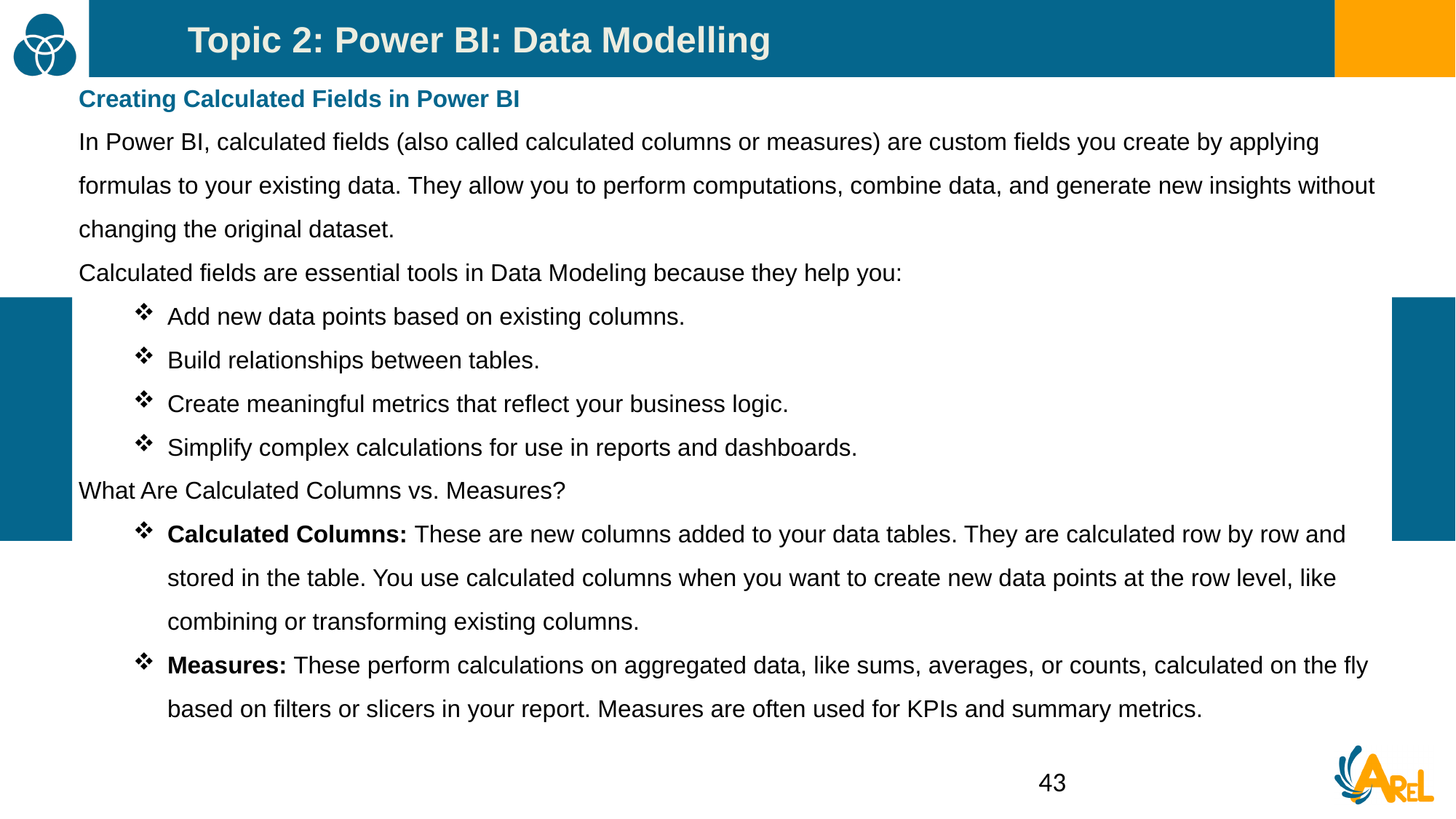

Topic 2: Power BI: Data Modelling
Creating Calculated Fields in Power BI
In Power BI, calculated fields (also called calculated columns or measures) are custom fields you create by applying formulas to your existing data. They allow you to perform computations, combine data, and generate new insights without changing the original dataset.
Calculated fields are essential tools in Data Modeling because they help you:
Add new data points based on existing columns.
Build relationships between tables.
Create meaningful metrics that reflect your business logic.
Simplify complex calculations for use in reports and dashboards.
What Are Calculated Columns vs. Measures?
Calculated Columns: These are new columns added to your data tables. They are calculated row by row and stored in the table. You use calculated columns when you want to create new data points at the row level, like combining or transforming existing columns.
Measures: These perform calculations on aggregated data, like sums, averages, or counts, calculated on the fly based on filters or slicers in your report. Measures are often used for KPIs and summary metrics.

43